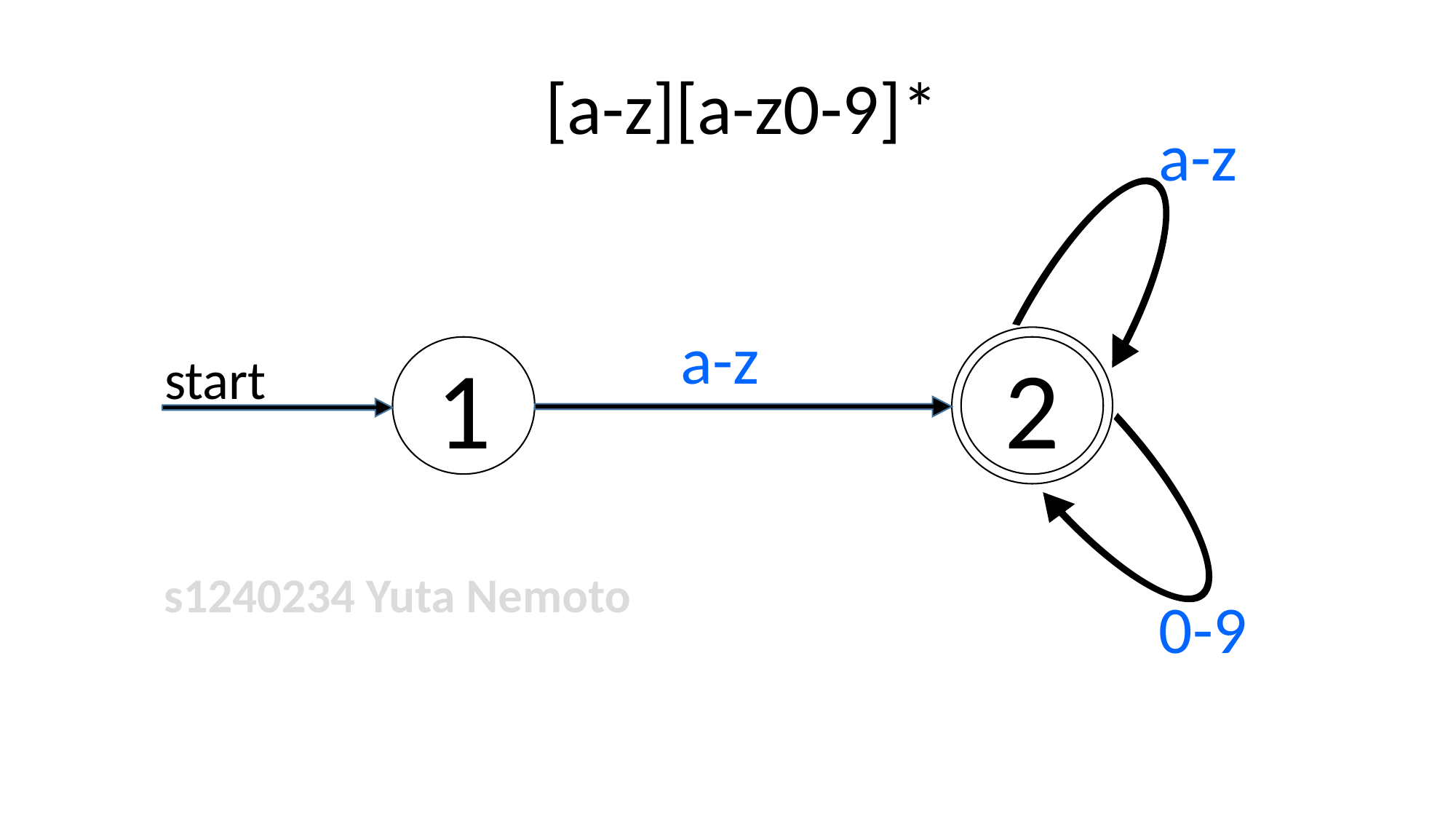

[a-z][a-z0-9]*
a-z

a-z

1
2
start

s1240234 Yuta Nemoto
0-9